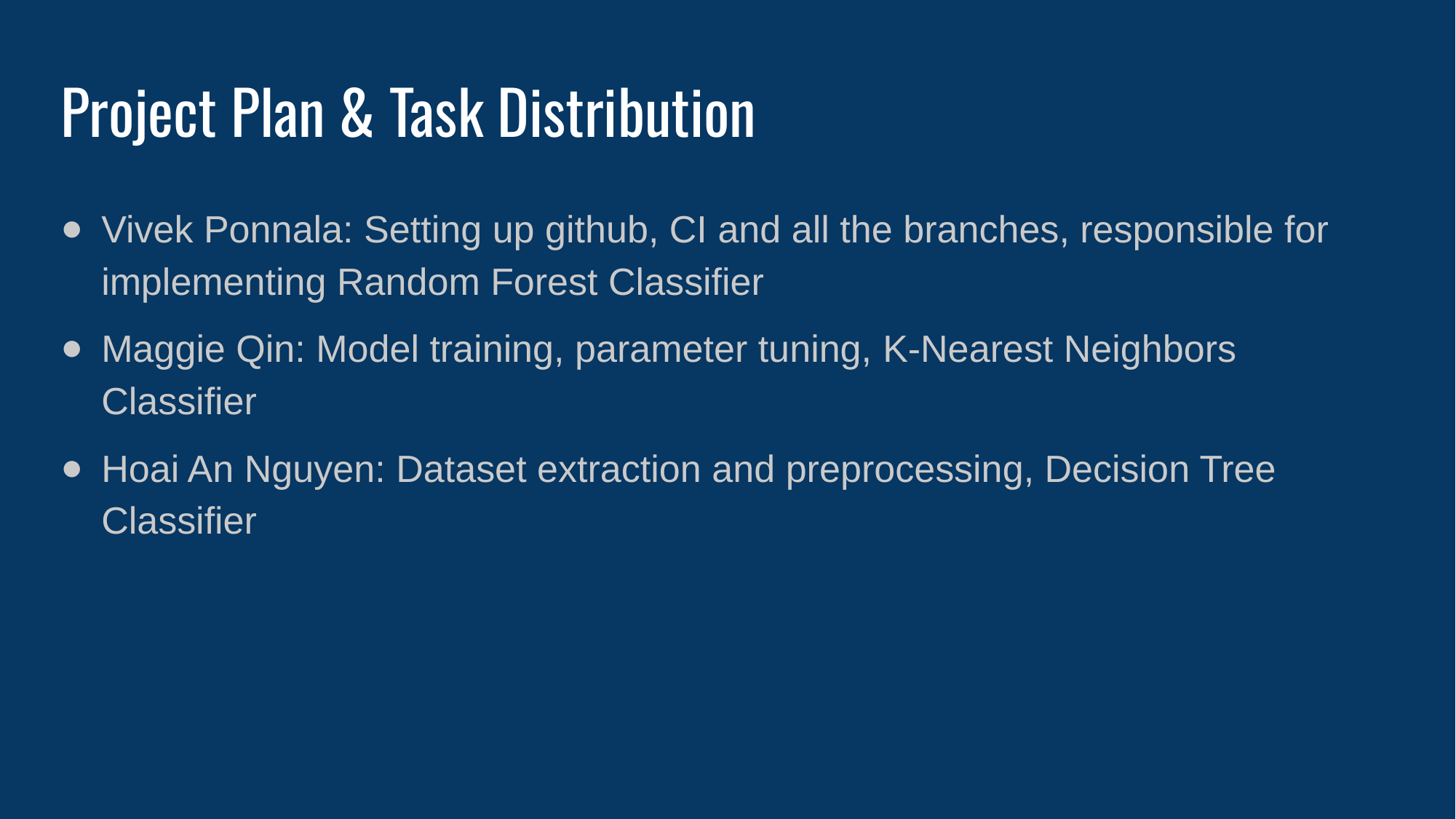

# Project Plan & Task Distribution
Vivek Ponnala: Setting up github, CI and all the branches, responsible for implementing Random Forest Classifier
Maggie Qin: Model training, parameter tuning, K-Nearest Neighbors Classifier
Hoai An Nguyen: Dataset extraction and preprocessing, Decision Tree Classifier